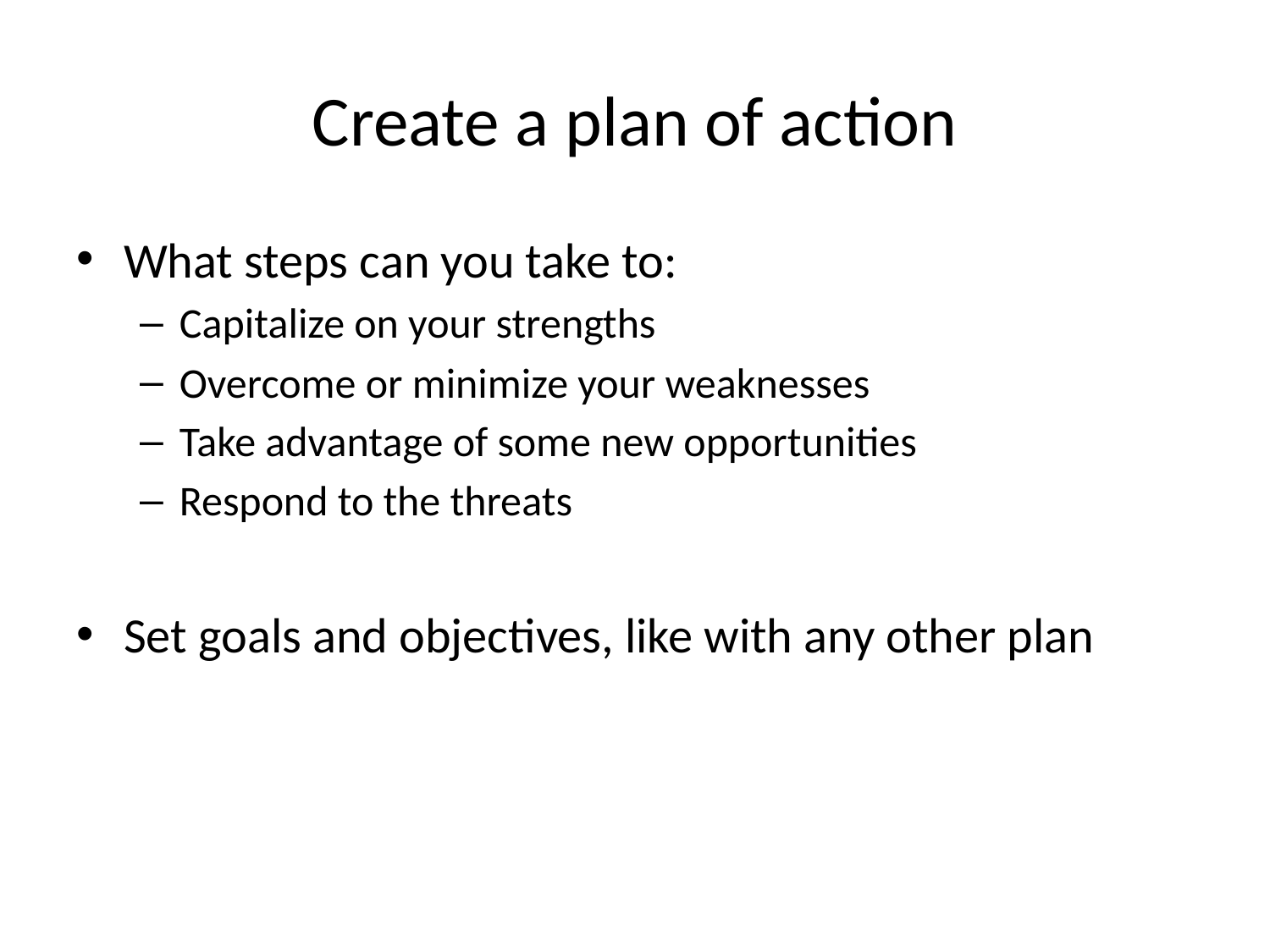

# Create a plan of action
What steps can you take to:
Capitalize on your strengths
Overcome or minimize your weaknesses
Take advantage of some new opportunities
Respond to the threats

Set goals and objectives, like with any other plan